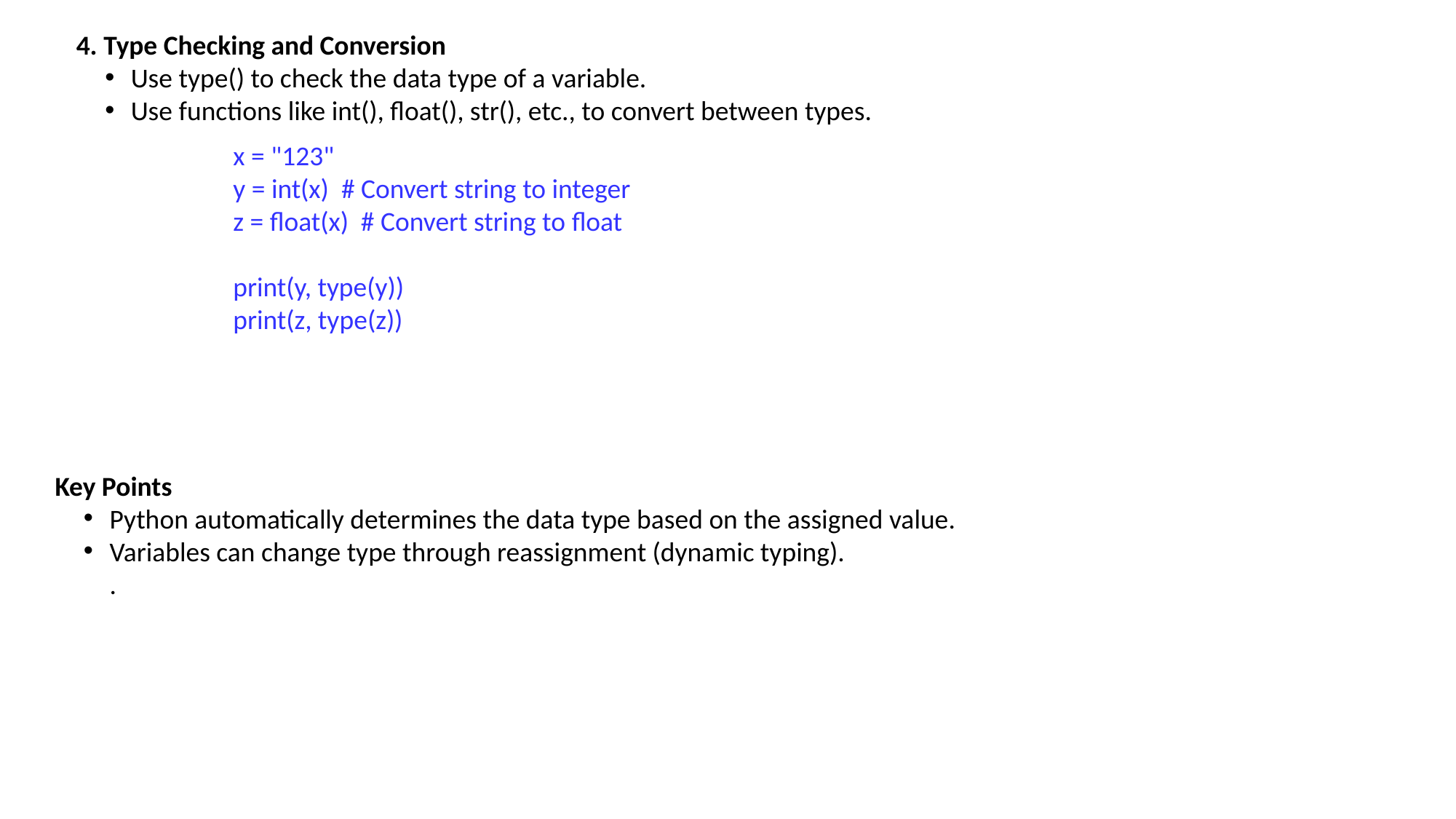

4. Type Checking and Conversion
Use type() to check the data type of a variable.
Use functions like int(), float(), str(), etc., to convert between types.
x = "123"
y = int(x)  # Convert string to integer
z = float(x)  # Convert string to float

print(y, type(y))
print(z, type(z))
Key Points
Python automatically determines the data type based on the assigned value.
Variables can change type through reassignment (dynamic typing).
.